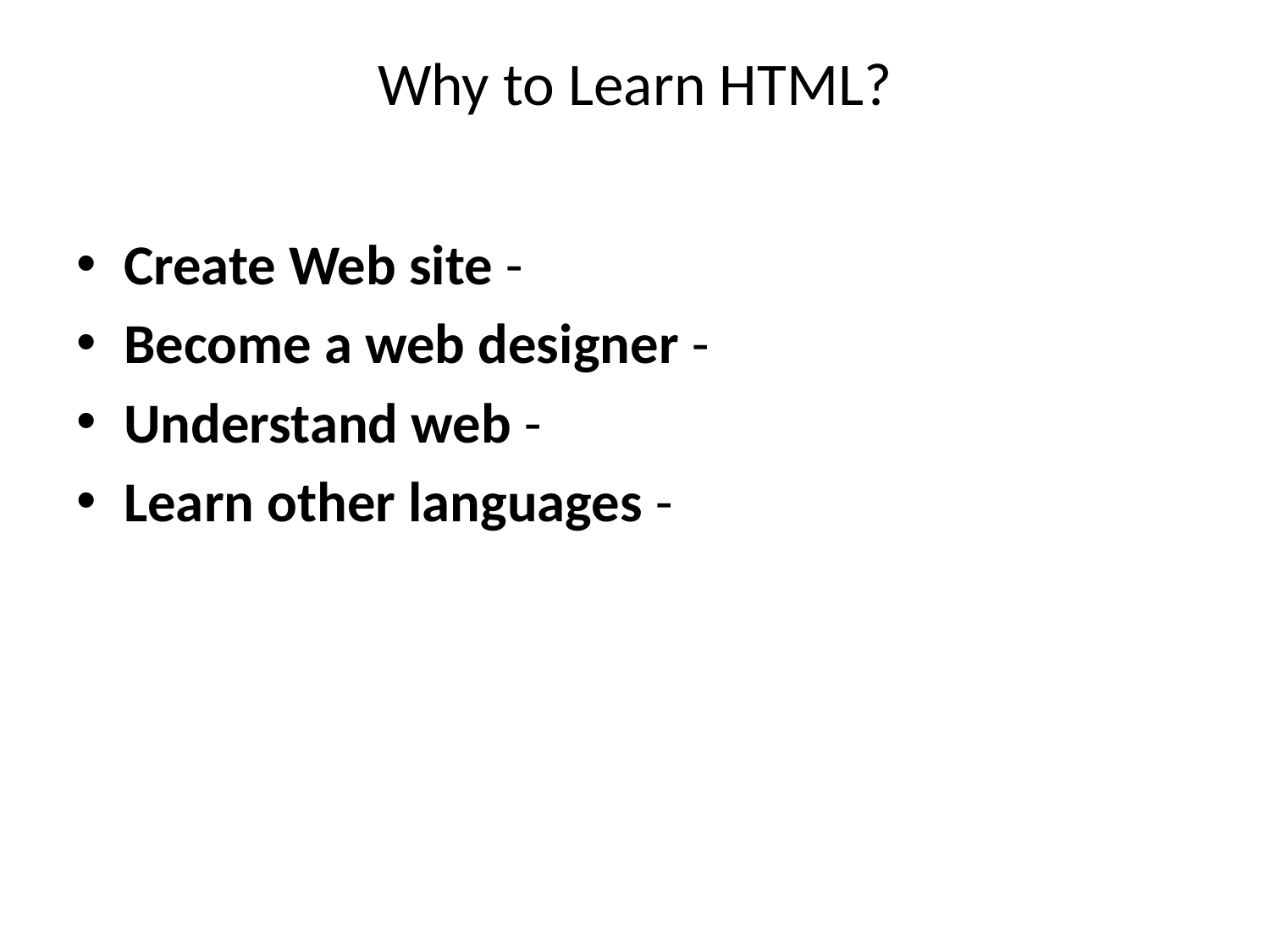

# Why to Learn HTML?
Create Web site -
Become a web designer -
Understand web -
Learn other languages -